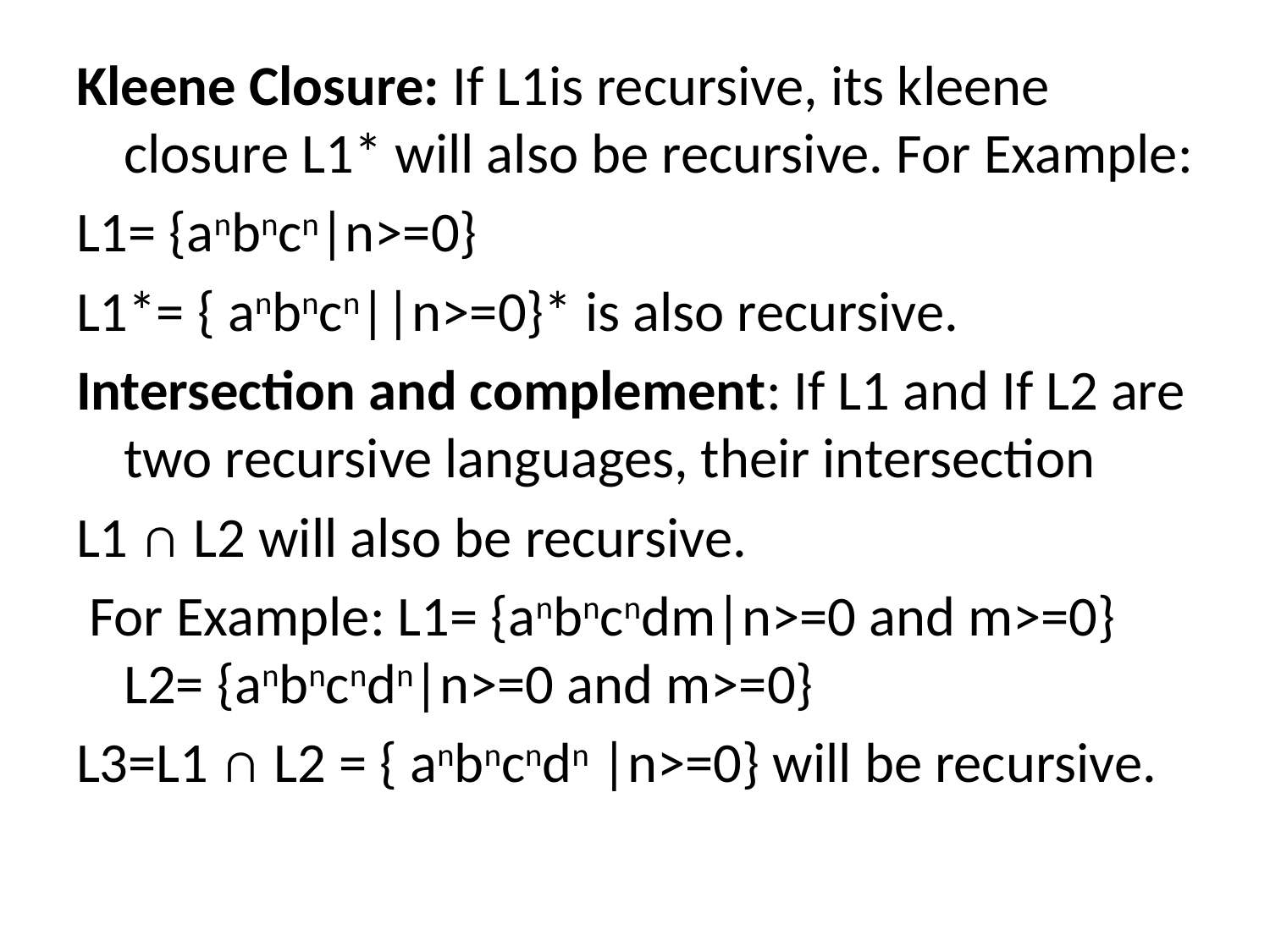

Kleene Closure: If L1is recursive, its kleene closure L1* will also be recursive. For Example:
L1= {anbncn|n>=0}
L1*= { anbncn||n>=0}* is also recursive.
Intersection and complement: If L1 and If L2 are two recursive languages, their intersection
L1 ∩ L2 will also be recursive.
 For Example: L1= {anbncndm|n>=0 and m>=0} L2= {anbncndn|n>=0 and m>=0}
L3=L1 ∩ L2 = { anbncndn |n>=0} will be recursive.